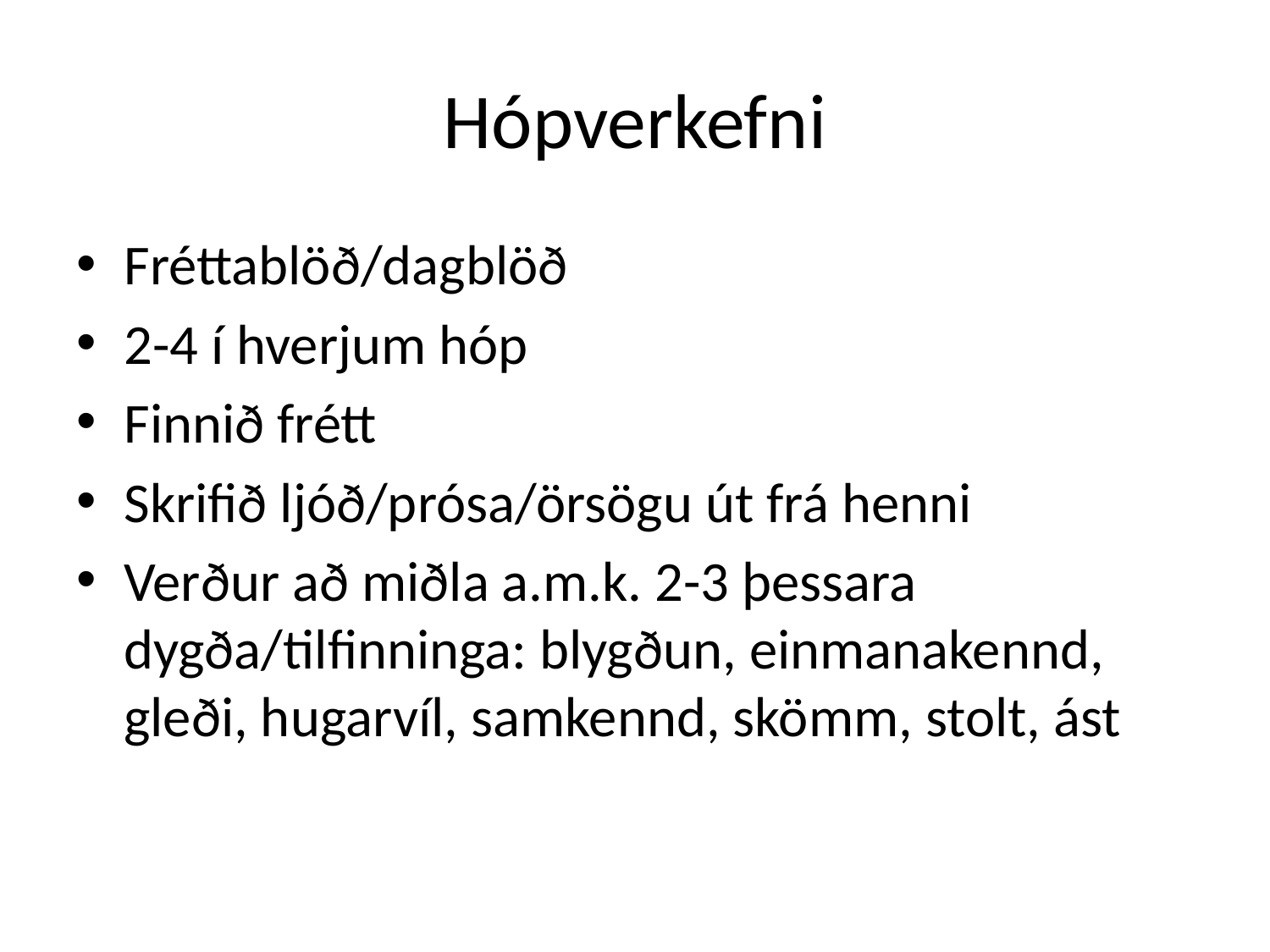

# Hópverkefni
Fréttablöð/dagblöð
2-4 í hverjum hóp
Finnið frétt
Skrifið ljóð/prósa/örsögu út frá henni
Verður að miðla a.m.k. 2-3 þessara dygða/tilfinninga: blygðun, einmanakennd, gleði, hugarvíl, samkennd, skömm, stolt, ást